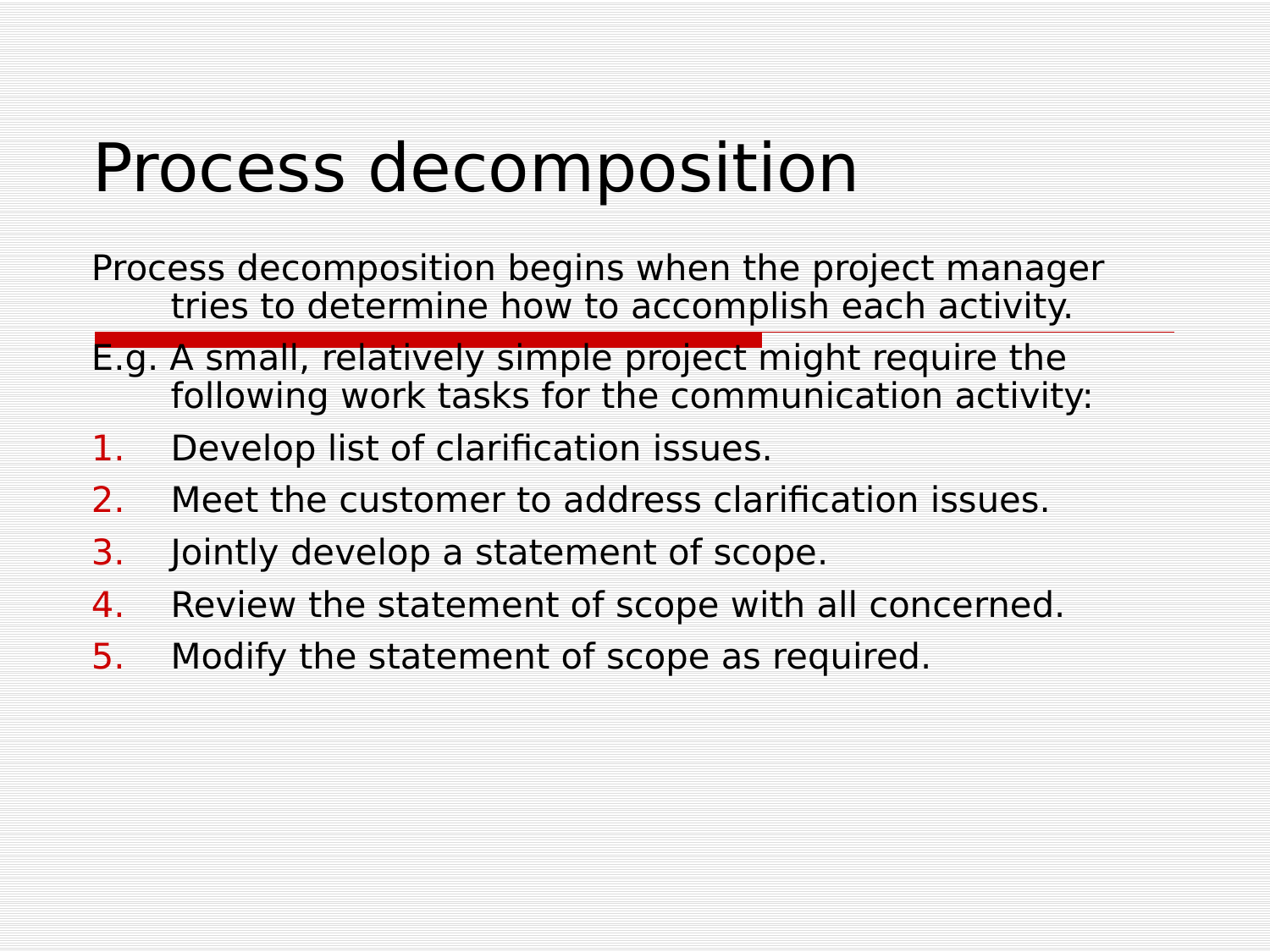

Process decomposition
Process decomposition begins when the project manager tries to determine how to accomplish each activity.
E.g. A small, relatively simple project might require the following work tasks for the communication activity:
Develop list of clarification issues.
Meet the customer to address clarification issues.
Jointly develop a statement of scope.
Review the statement of scope with all concerned.
Modify the statement of scope as required.